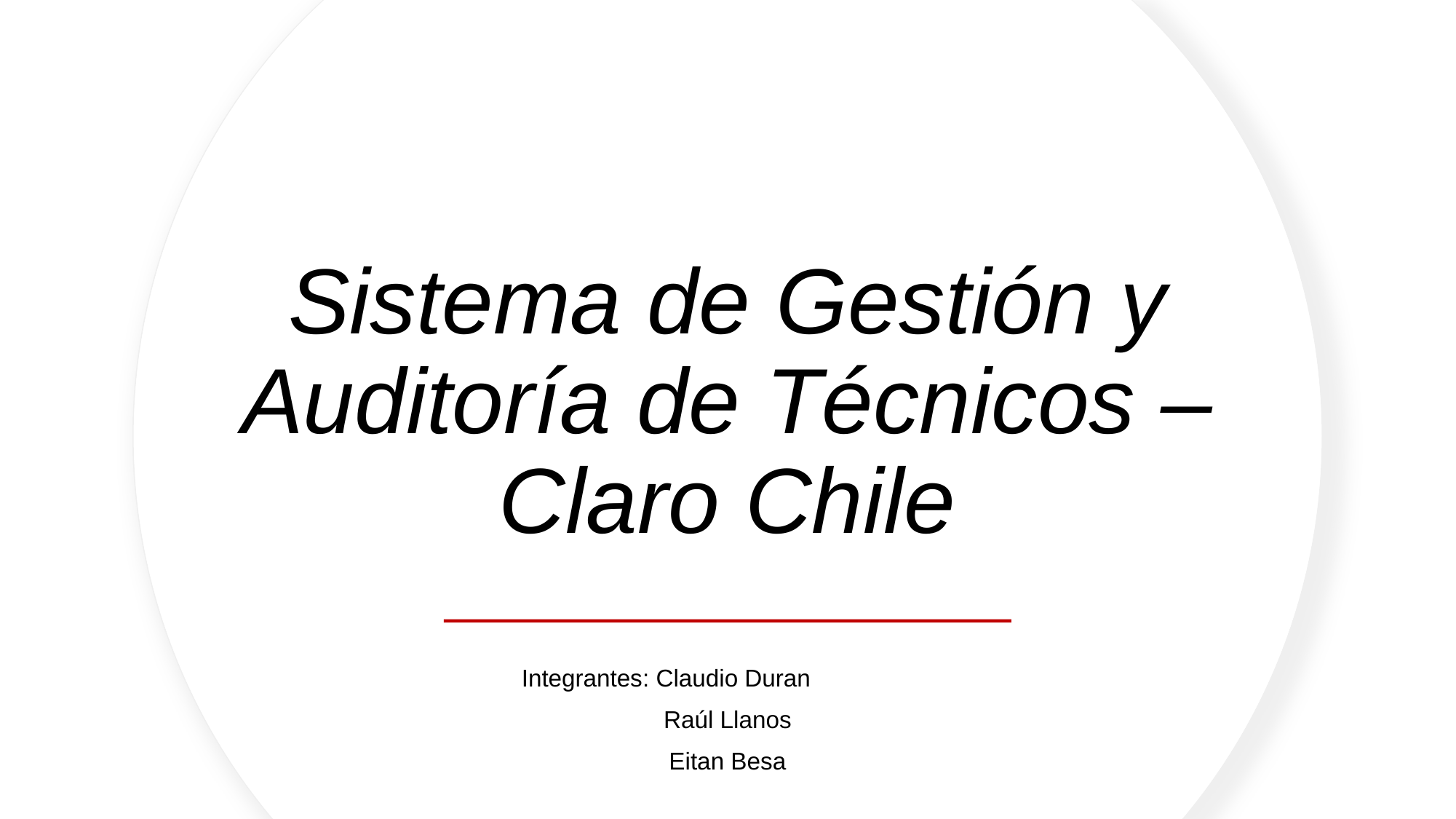

# Sistema de Gestión y Auditoría de Técnicos – Claro Chile

                                         Integrantes: Claudio Duran
Raúl Llanos
Eitan Besa